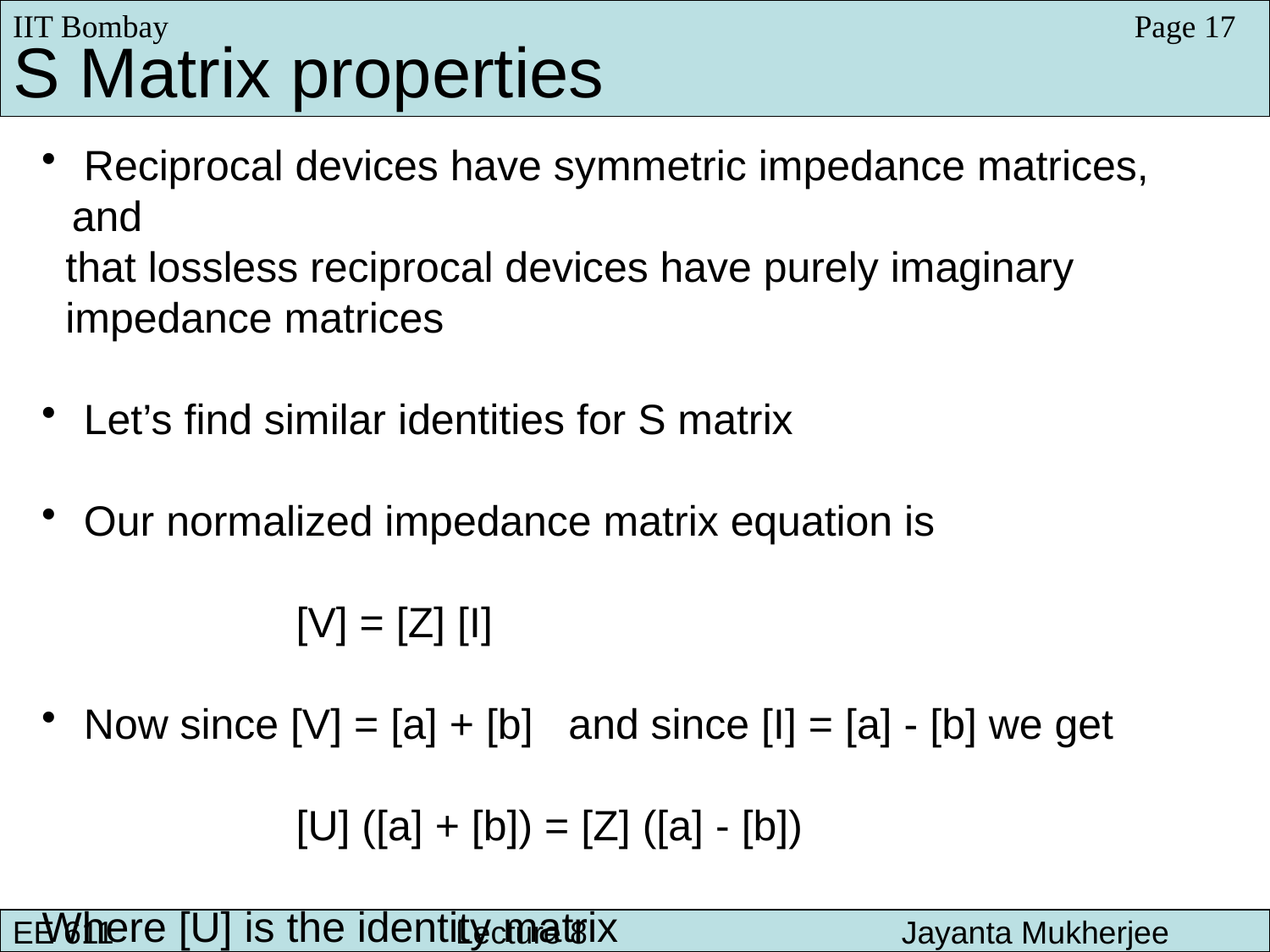

IIT Bombay
Page 17
S Matrix properties
 Reciprocal devices have symmetric impedance matrices, and
  that lossless reciprocal devices have purely imaginary
  impedance matrices

 Let’s find similar identities for S matrix

 Our normalized impedance matrix equation is

 		[V] = [Z] [I]

 Now since [V] = [a] + [b]   and since [I] = [a] - [b] we get

		[U] ([a] + [b]) = [Z] ([a] - [b])

Where [U] is the identity matrix
EE 611 			       Lecture 8       		Jayanta Mukherjee